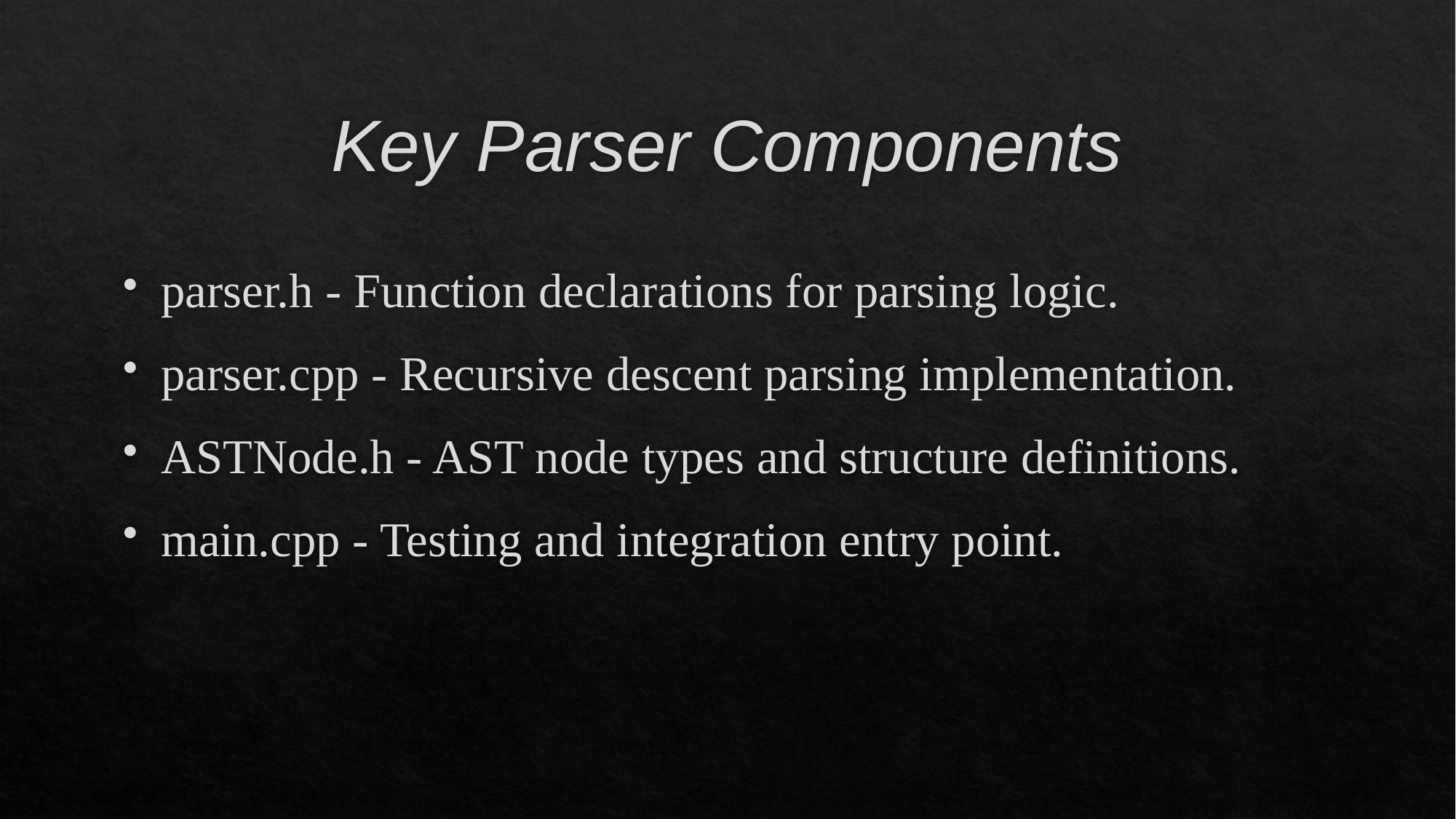

# Key Parser Components
parser.h - Function declarations for parsing logic.
parser.cpp - Recursive descent parsing implementation.
ASTNode.h - AST node types and structure definitions.
main.cpp - Testing and integration entry point.